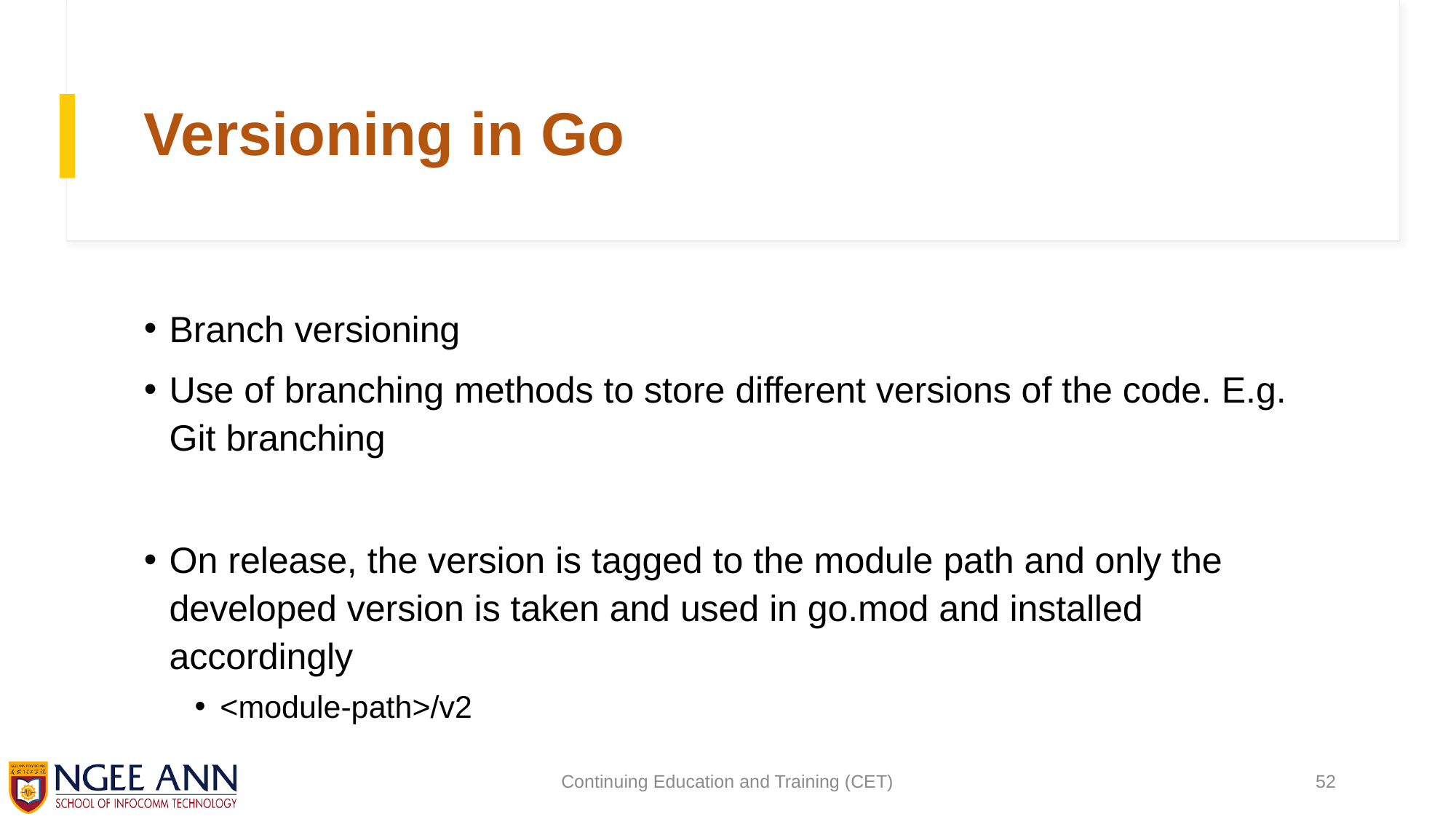

# Versioning in Go
Branch versioning
Use of branching methods to store different versions of the code. E.g. Git branching

On release, the version is tagged to the module path and only the developed version is taken and used in go.mod and installed accordingly
<module-path>/v2

Continuing Education and Training (CET)
52